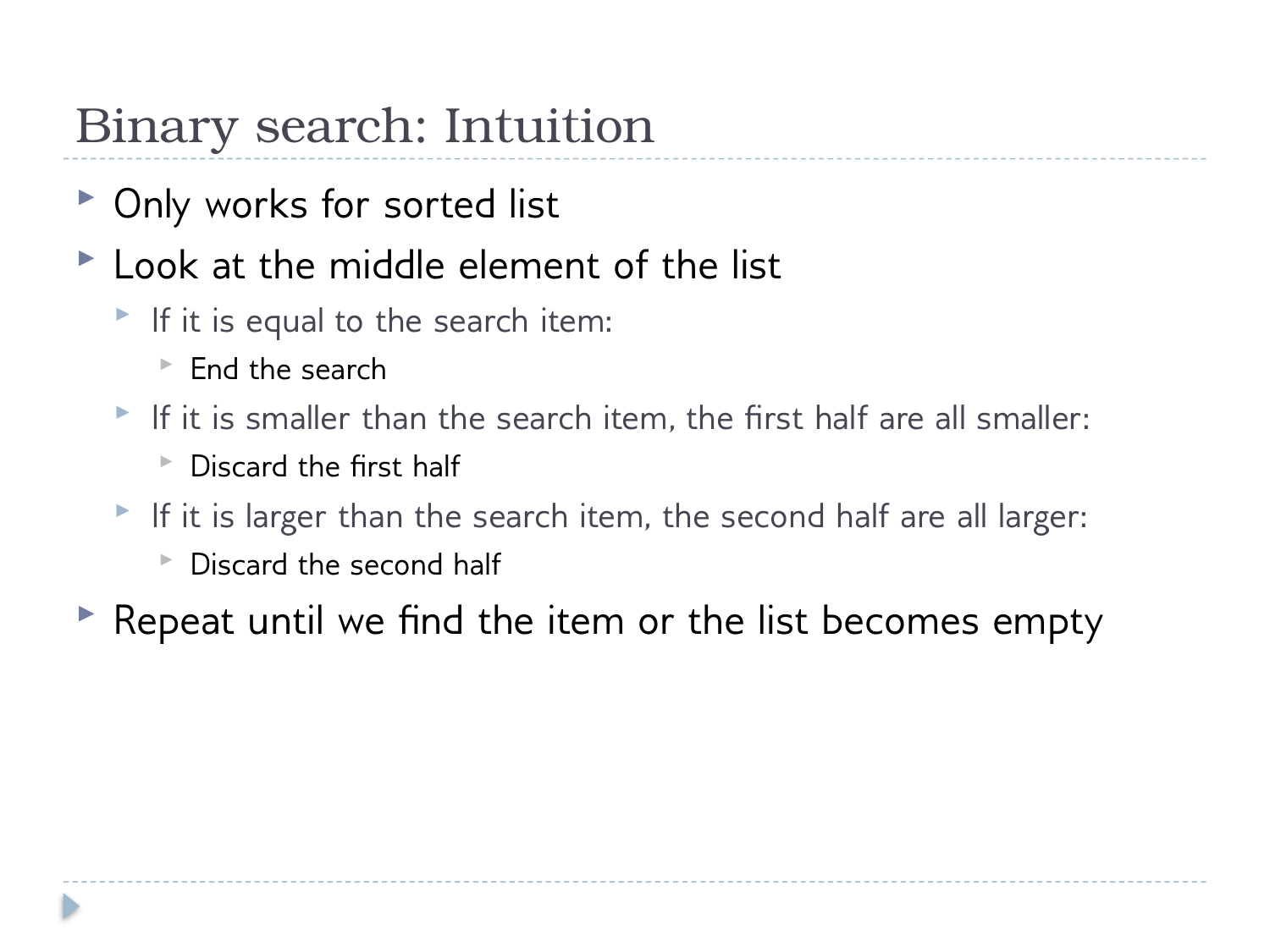

# Binary search: Intuition
Only works for sorted list
Look at the middle element of the list
If it is equal to the search item:
End the search
If it is smaller than the search item, the first half are all smaller:
Discard the first half
If it is larger than the search item, the second half are all larger:
Discard the second half
Repeat until we find the item or the list becomes empty